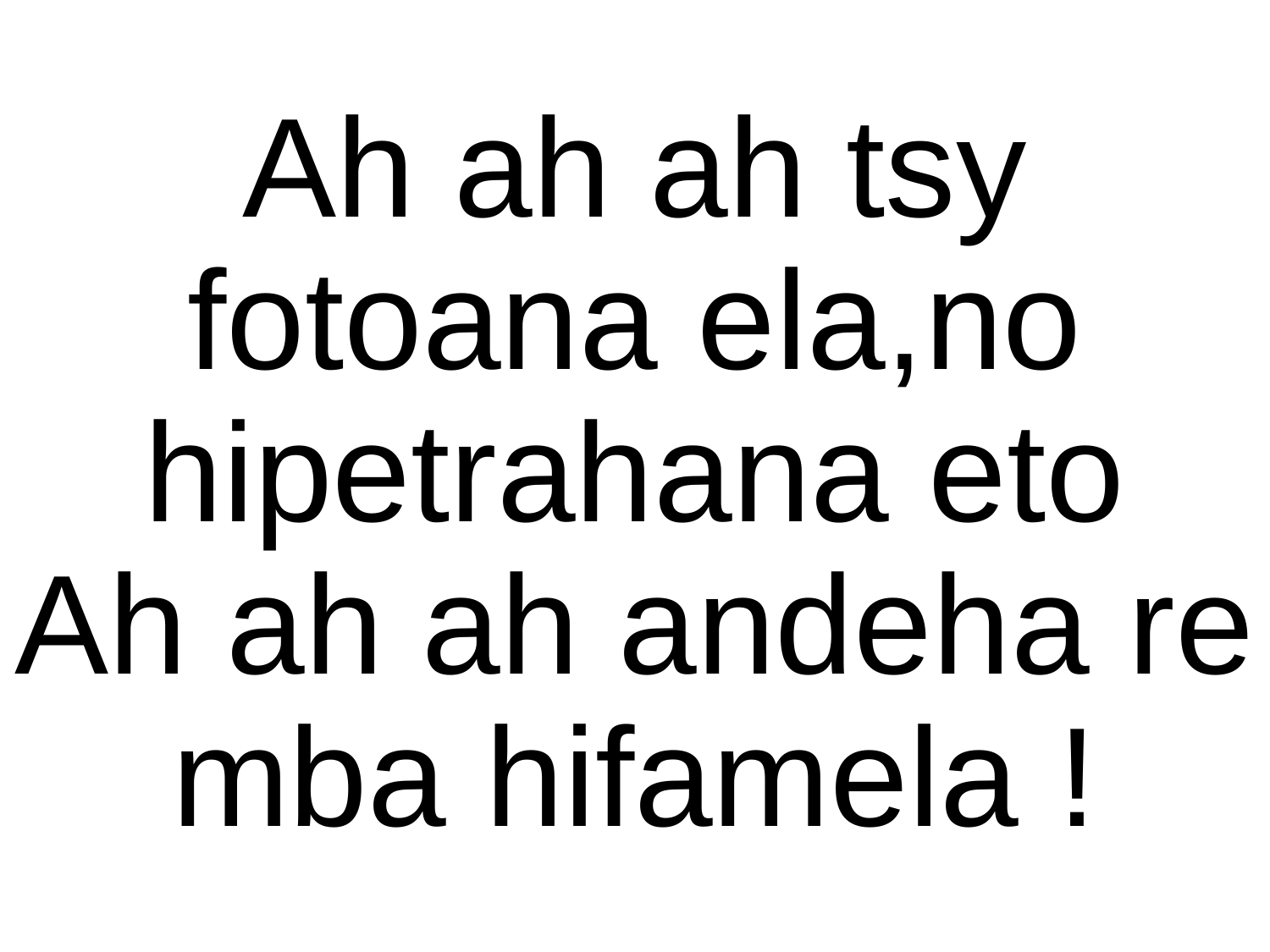

# Ah ah ah tsy fotoana ela,no hipetrahana eto Ah ah ah andeha re mba hifamela !